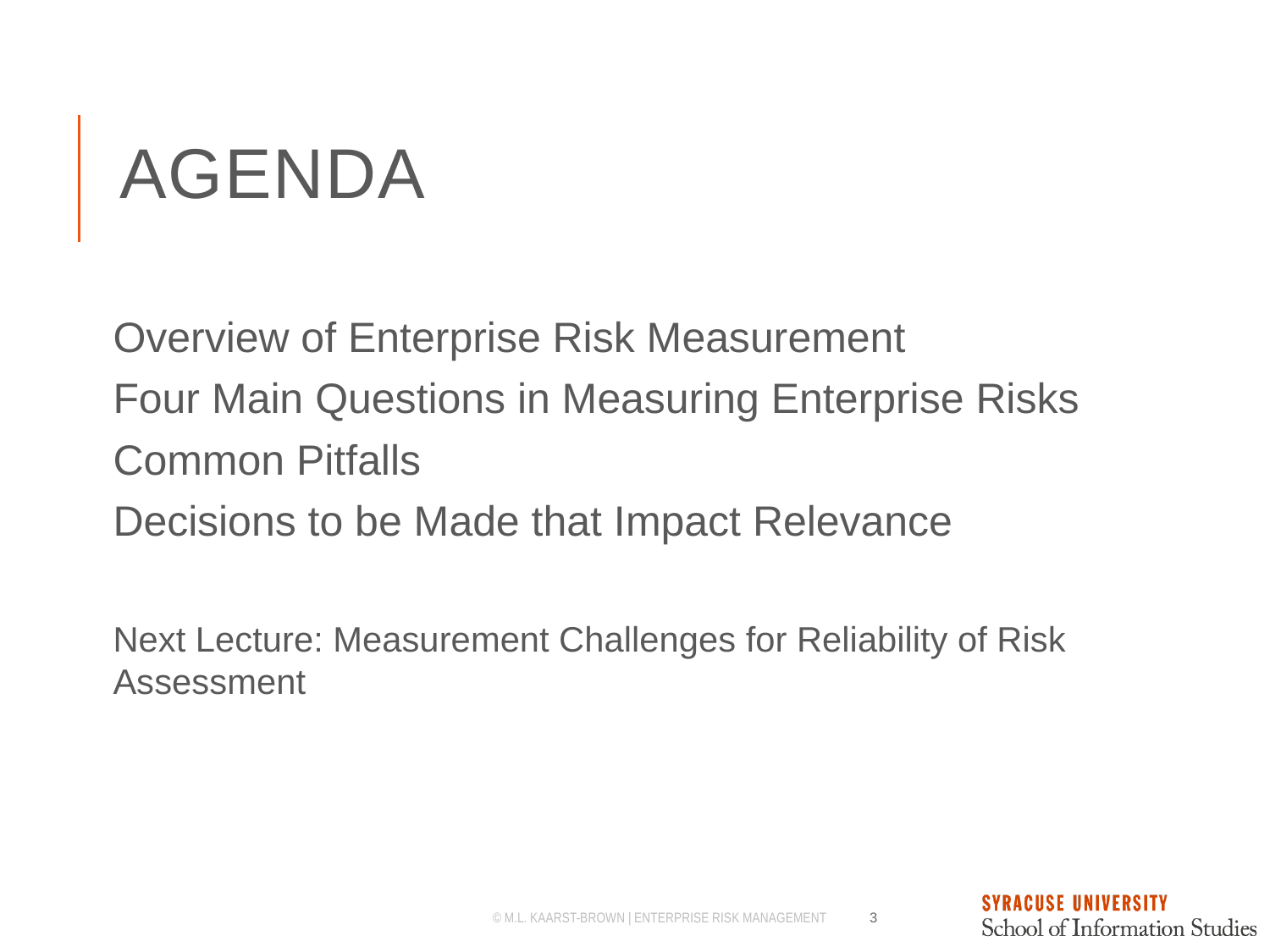

# Agenda
Overview of Enterprise Risk Measurement
Four Main Questions in Measuring Enterprise Risks
Common Pitfalls
Decisions to be Made that Impact Relevance

Next Lecture: Measurement Challenges for Reliability of Risk Assessment

© M.L. Kaarst-Brown | Enterprise Risk Management
3